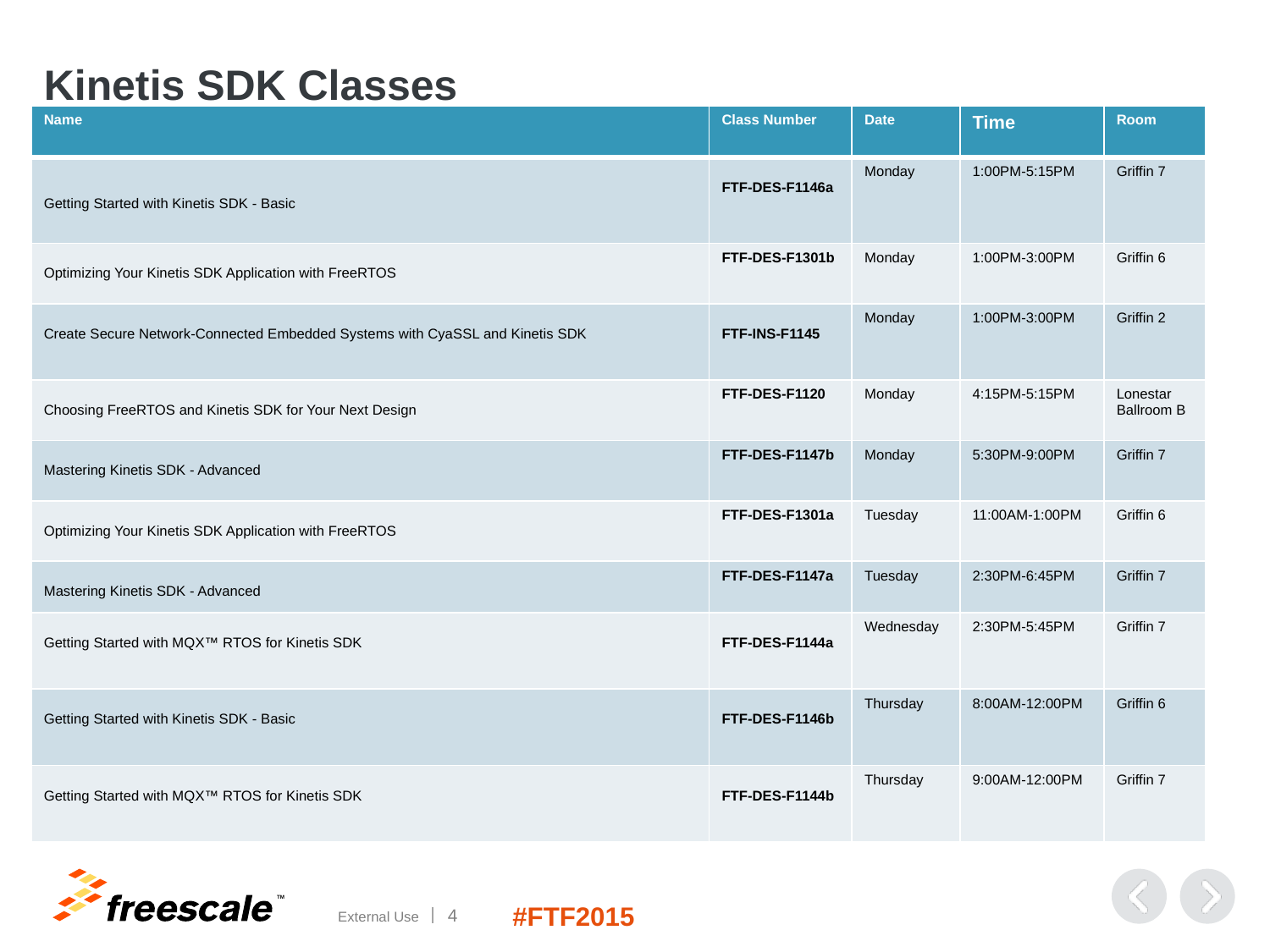

# Kinetis SDK Classes
| Name | Class Number | Date | Time | Room |
| --- | --- | --- | --- | --- |
| Getting Started with Kinetis SDK - Basic | FTF-DES-F1146a | Monday | 1:00PM-5:15PM | Griffin 7 |
| Optimizing Your Kinetis SDK Application with FreeRTOS | FTF-DES-F1301b | Monday | 1:00PM-3:00PM | Griffin 6 |
| Create Secure Network-Connected Embedded Systems with CyaSSL and Kinetis SDK | FTF-INS-F1145 | Monday | 1:00PM-3:00PM | Griffin 2 |
| Choosing FreeRTOS and Kinetis SDK for Your Next Design | FTF-DES-F1120 | Monday | 4:15PM-5:15PM | Lonestar Ballroom B |
| Mastering Kinetis SDK - Advanced | FTF-DES-F1147b | Monday | 5:30PM-9:00PM | Griffin 7 |
| Optimizing Your Kinetis SDK Application with FreeRTOS | FTF-DES-F1301a | Tuesday | 11:00AM-1:00PM | Griffin 6 |
| Mastering Kinetis SDK - Advanced | FTF-DES-F1147a | Tuesday | 2:30PM-6:45PM | Griffin 7 |
| Getting Started with MQX™ RTOS for Kinetis SDK | FTF-DES-F1144a | Wednesday | 2:30PM-5:45PM | Griffin 7 |
| Getting Started with Kinetis SDK - Basic | FTF-DES-F1146b | Thursday | 8:00AM-12:00PM | Griffin 6 |
| Getting Started with MQX™ RTOS for Kinetis SDK | FTF-DES-F1144b | Thursday | 9:00AM-12:00PM | Griffin 7 |